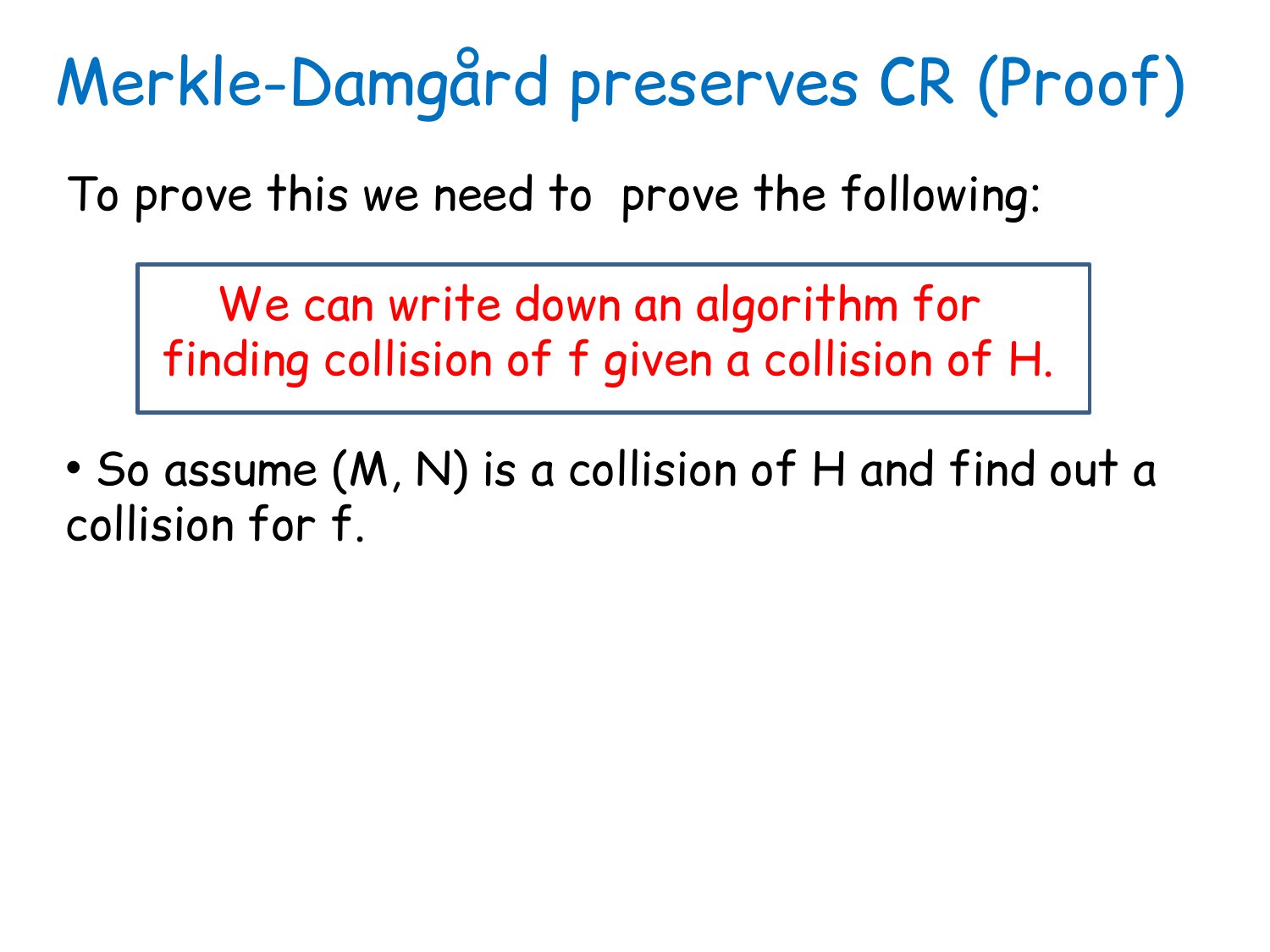

Merkle-Damgård preserves CR (Proof)
To prove this we need to  prove the following:

           We can write down an algorithm for
       finding collision of f given a collision of H.

 So assume (M, N) is a collision of H and find out a collision for f.